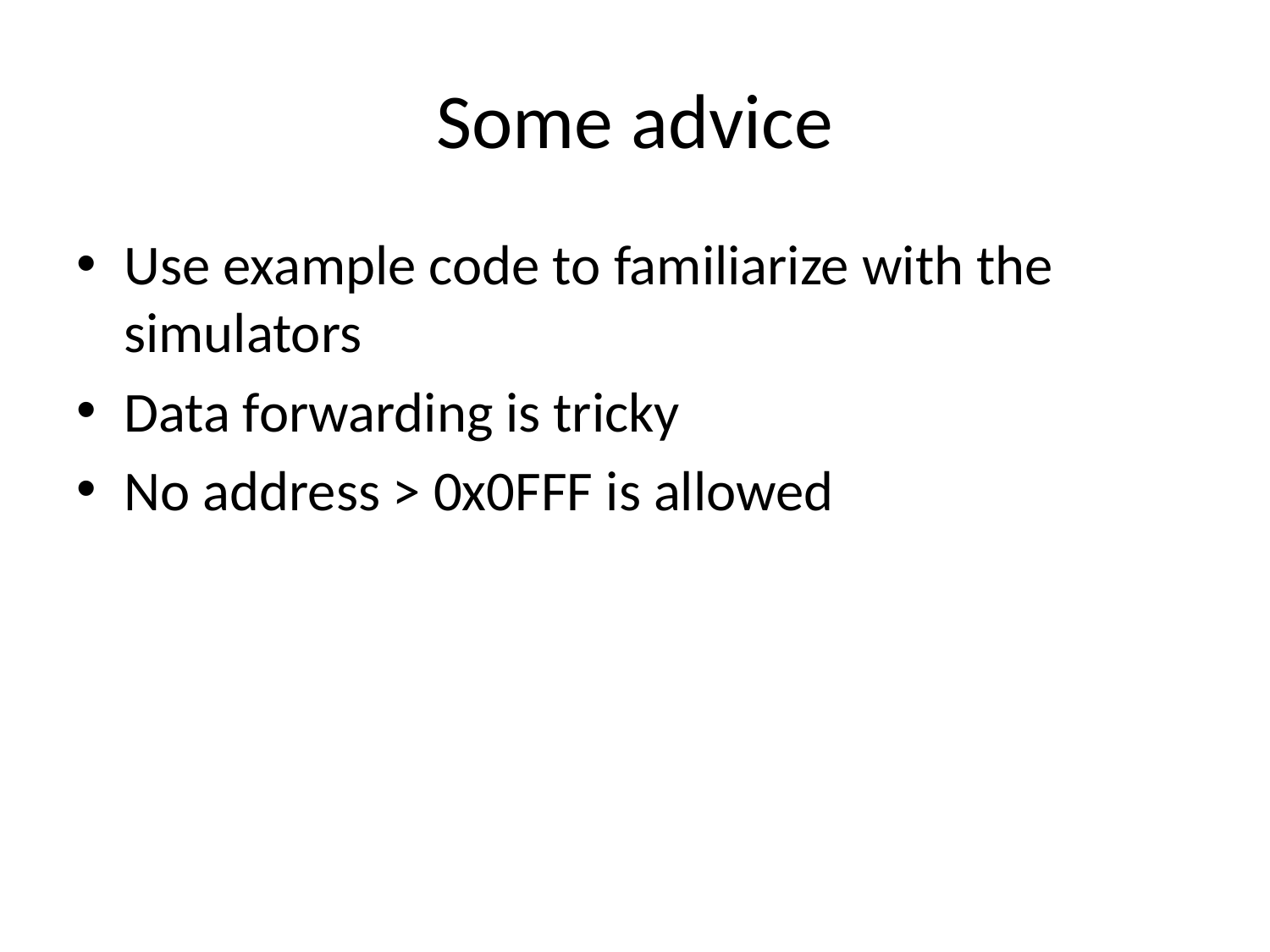

# Some advice
Use example code to familiarize with the simulators
Data forwarding is tricky
No address > 0x0FFF is allowed